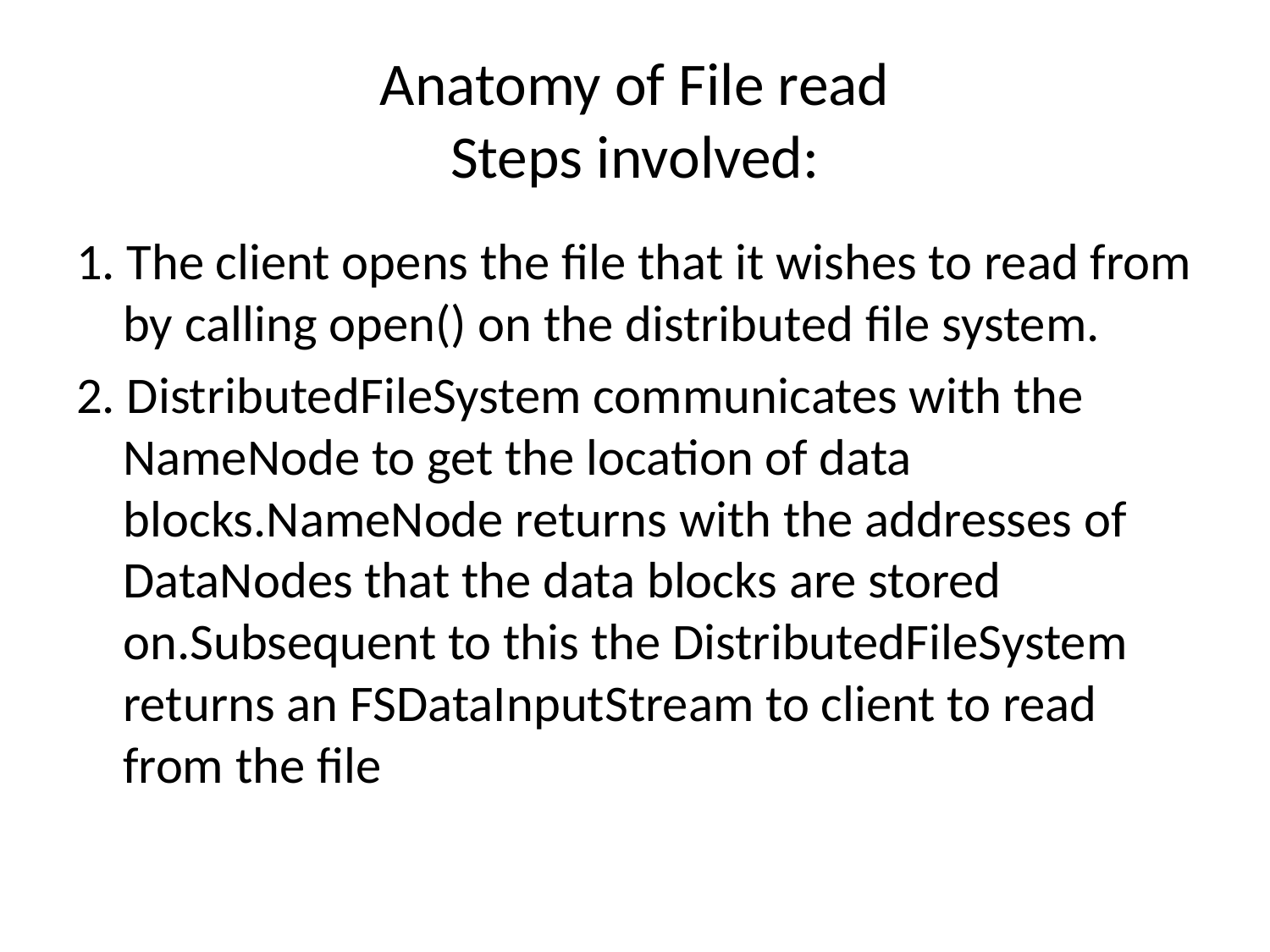

# Anatomy of File read Steps involved:
1. The client opens the file that it wishes to read from by calling open() on the distributed file system.
2. DistributedFileSystem communicates with the NameNode to get the location of data blocks.NameNode returns with the addresses of DataNodes that the data blocks are stored on.Subsequent to this the DistributedFileSystem returns an FSDataInputStream to client to read from the file